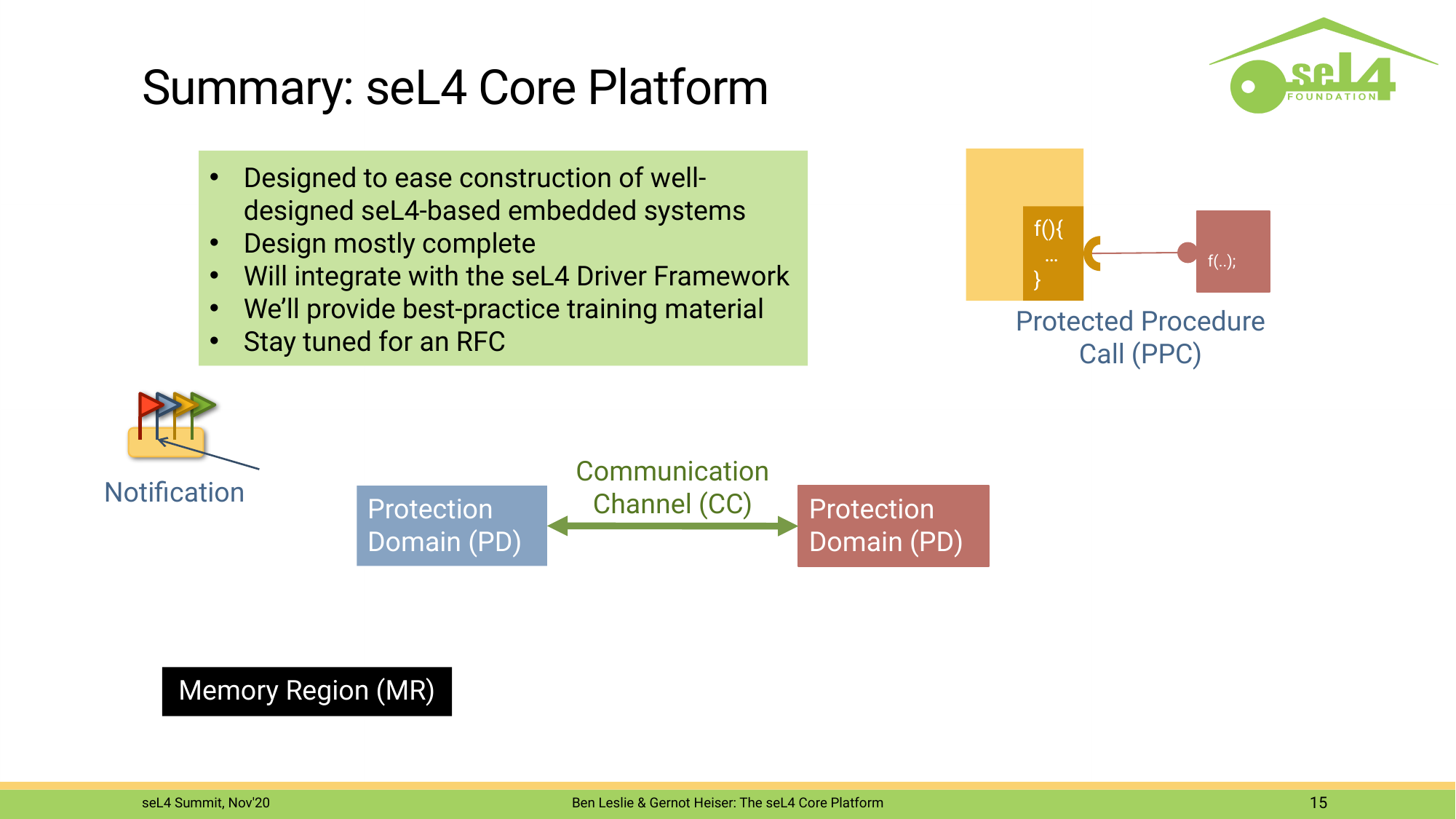

# Summary: seL4 Core Platform

f(){
  …
}
f(..);

Protected Procedure Call (PPC)
Designed to ease construction of well-designed seL4-based embedded systems
Design mostly complete
Will integrate with the seL4 Driver Framework
We’ll provide best-practice training material
Stay tuned for an RFC

Notification
Communication
Channel (CC)
Protection Domain (PD)
Protection Domain (PD)
Memory Region (MR)
seL4 Summit, Nov'20
Ben Leslie & Gernot Heiser: The seL4 Core Platform
15